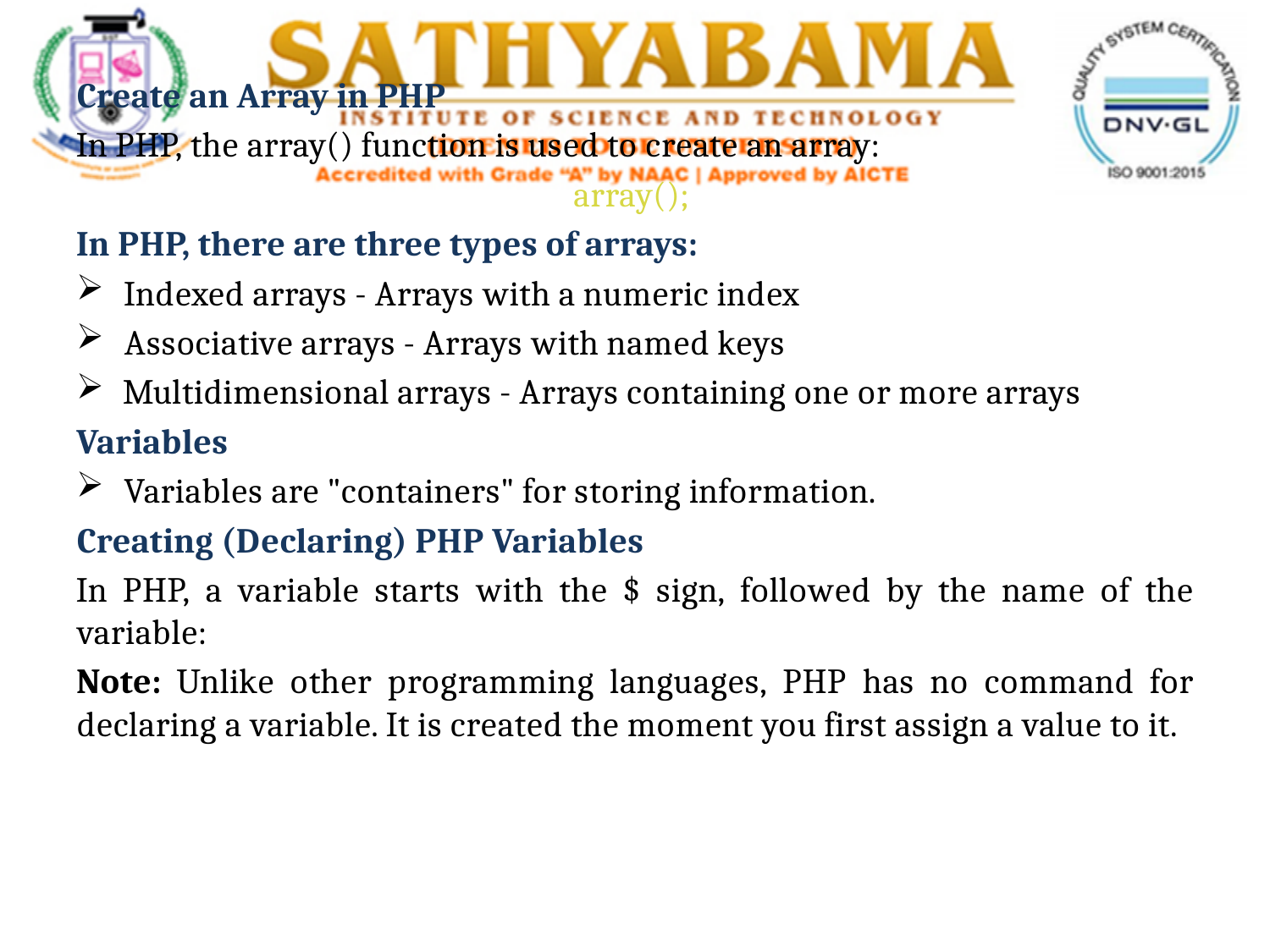

Create an Array in PHP
In PHP, the array() function is used to create an array:
array();
In PHP, there are three types of arrays:
Indexed arrays - Arrays with a numeric index
Associative arrays - Arrays with named keys
Multidimensional arrays - Arrays containing one or more arrays
Variables
Variables are "containers" for storing information.
Creating (Declaring) PHP Variables
In PHP, a variable starts with the $ sign, followed by the name of the variable:
Note: Unlike other programming languages, PHP has no command for declaring a variable. It is created the moment you first assign a value to it.